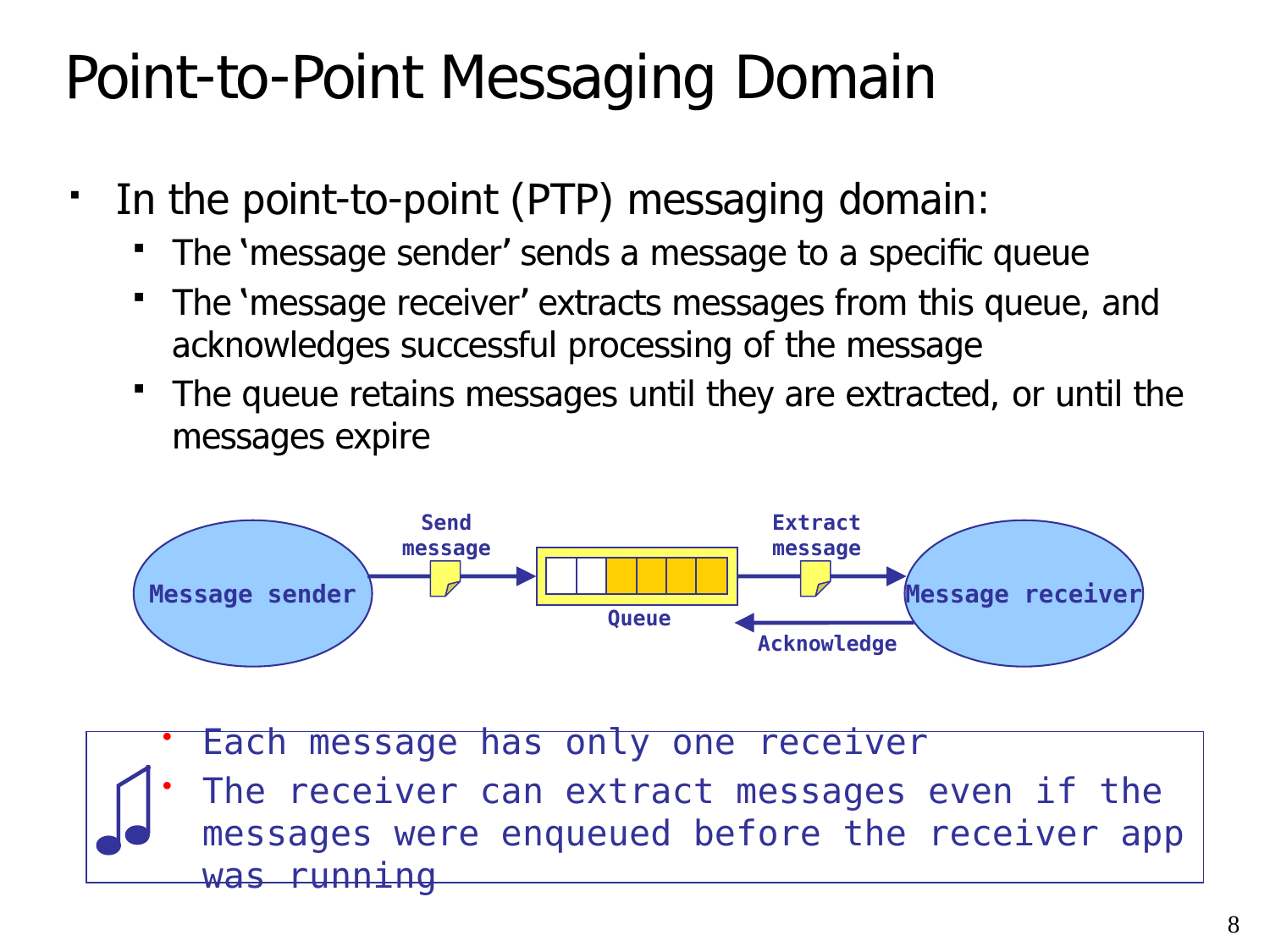

# Point-to-Point Messaging Domain
In the point-to-point (PTP) messaging domain:
The ‘message sender’ sends a message to a specific queue
The ‘message receiver’ extracts messages from this queue, and acknowledges successful processing of the message
The queue retains messages until they are extracted, or until the messages expire
Send
message

Extract
message
Message sender
Message receiver

Queue

Acknowledge
Each message has only one receiver
The receiver can extract messages even if the messages were enqueued before the receiver app was running

8